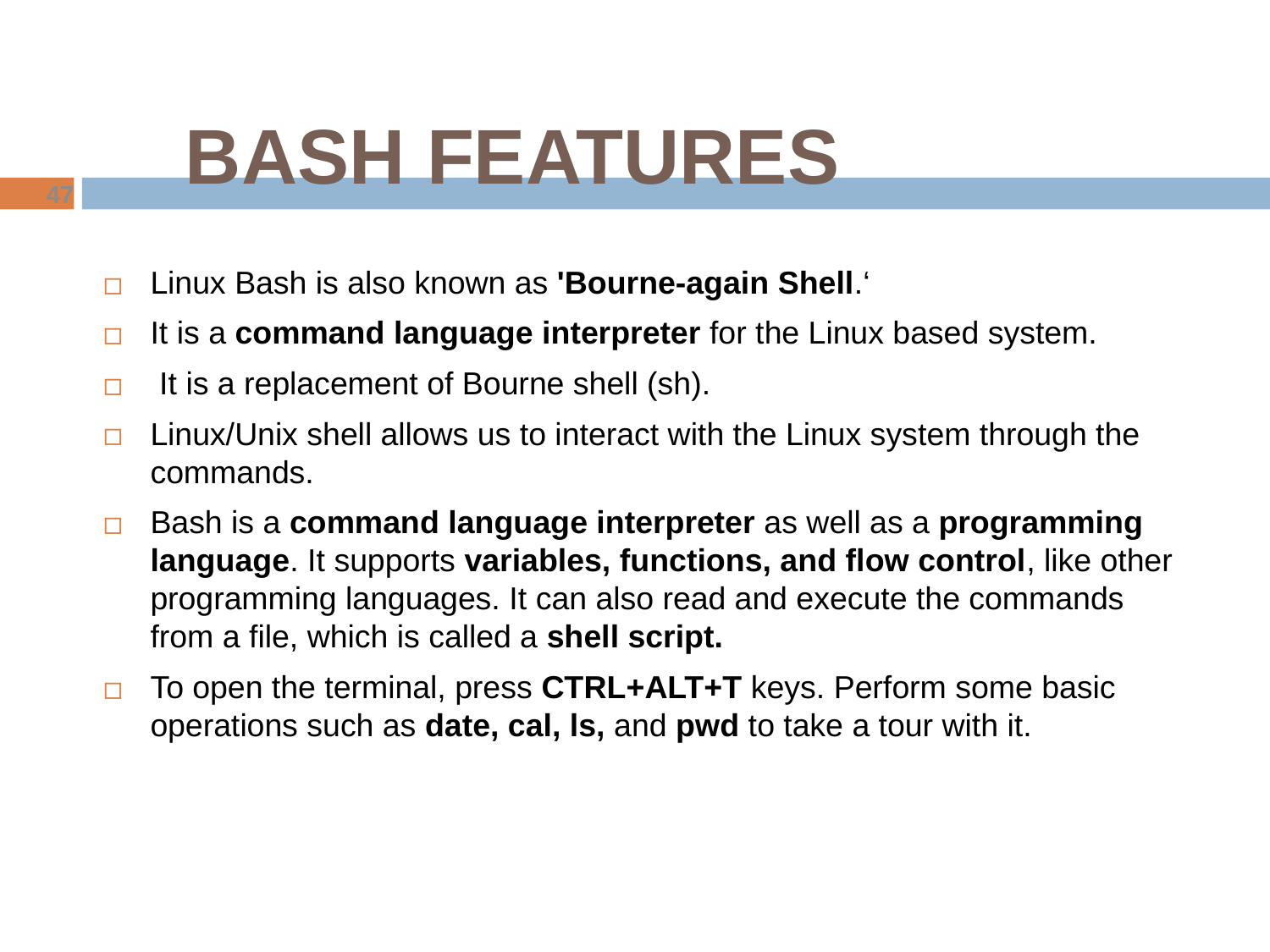

47
        BASH FEATURES
Linux Bash is also known as 'Bourne-again Shell.‘
It is a command language interpreter for the Linux based system.
 It is a replacement of Bourne shell (sh).
Linux/Unix shell allows us to interact with the Linux system through the commands.
Bash is a command language interpreter as well as a programming language. It supports variables, functions, and flow control, like other programming languages. It can also read and execute the commands from a file, which is called a shell script.
To open the terminal, press CTRL+ALT+T keys. Perform some basic operations such as date, cal, ls, and pwd to take a tour with it.